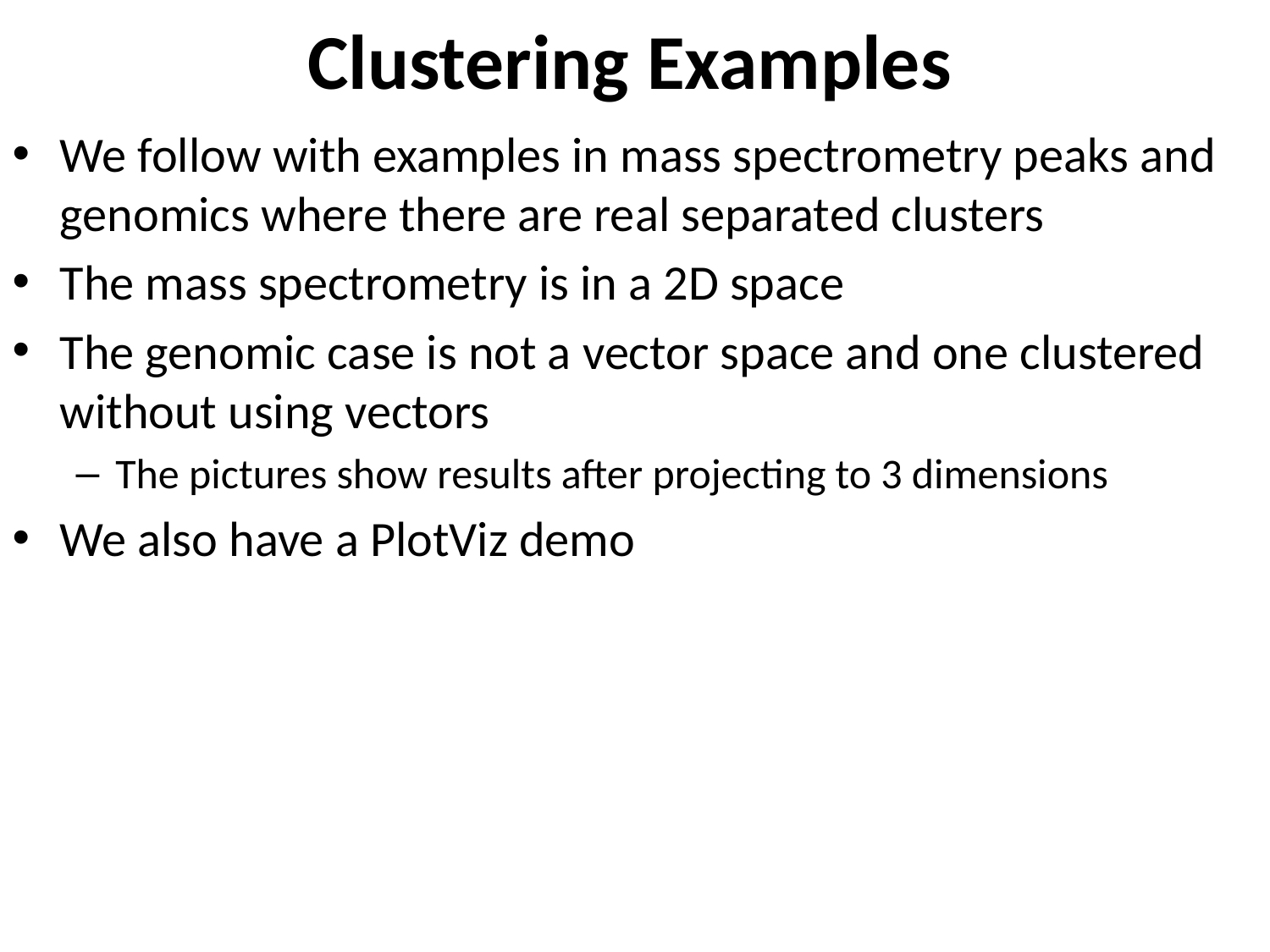

# Clustering Examples
We follow with examples in mass spectrometry peaks and genomics where there are real separated clusters
The mass spectrometry is in a 2D space
The genomic case is not a vector space and one clustered without using vectors
The pictures show results after projecting to 3 dimensions
We also have a PlotViz demo